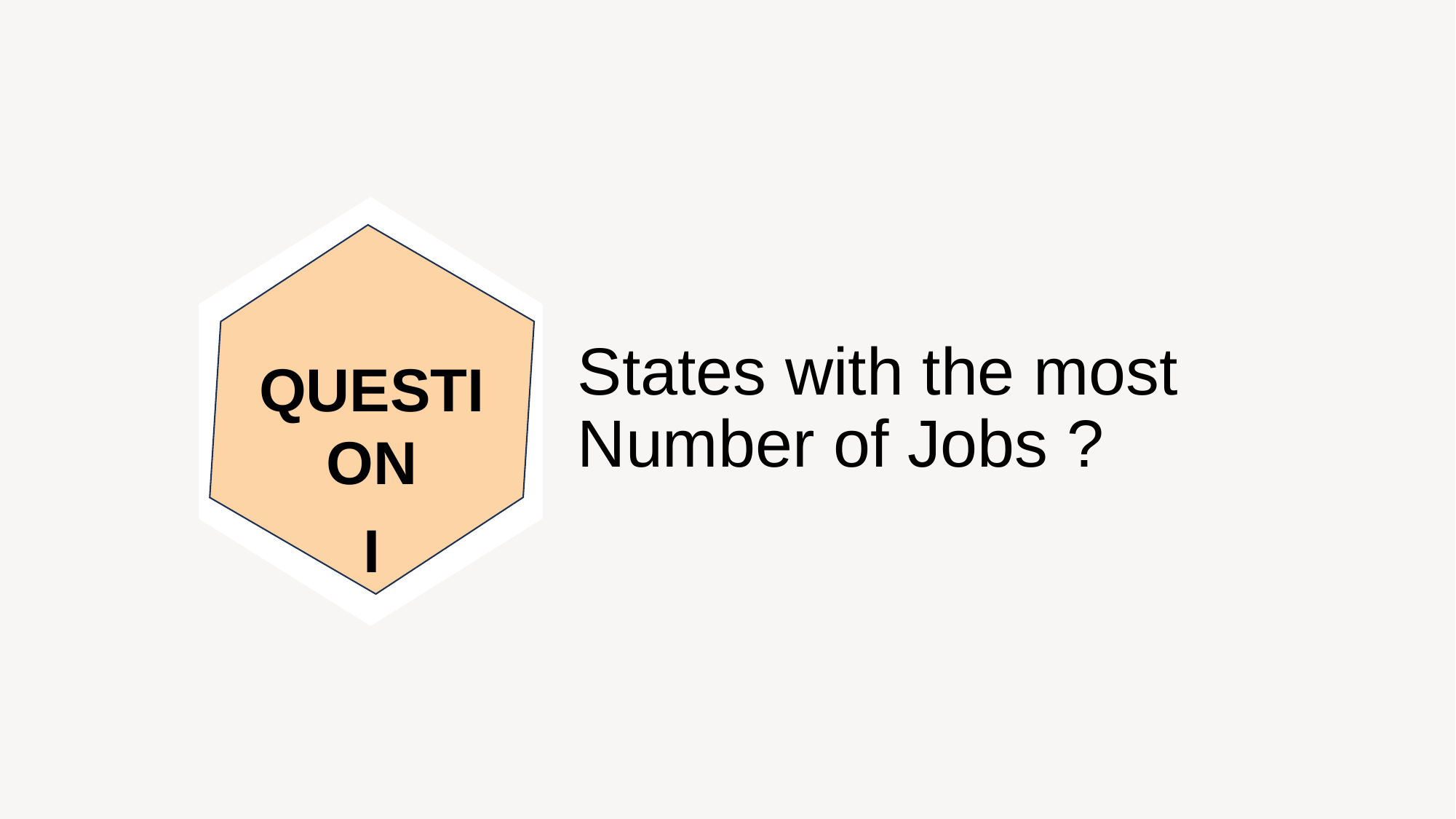

# States with the most Number of Jobs ?

Question
I